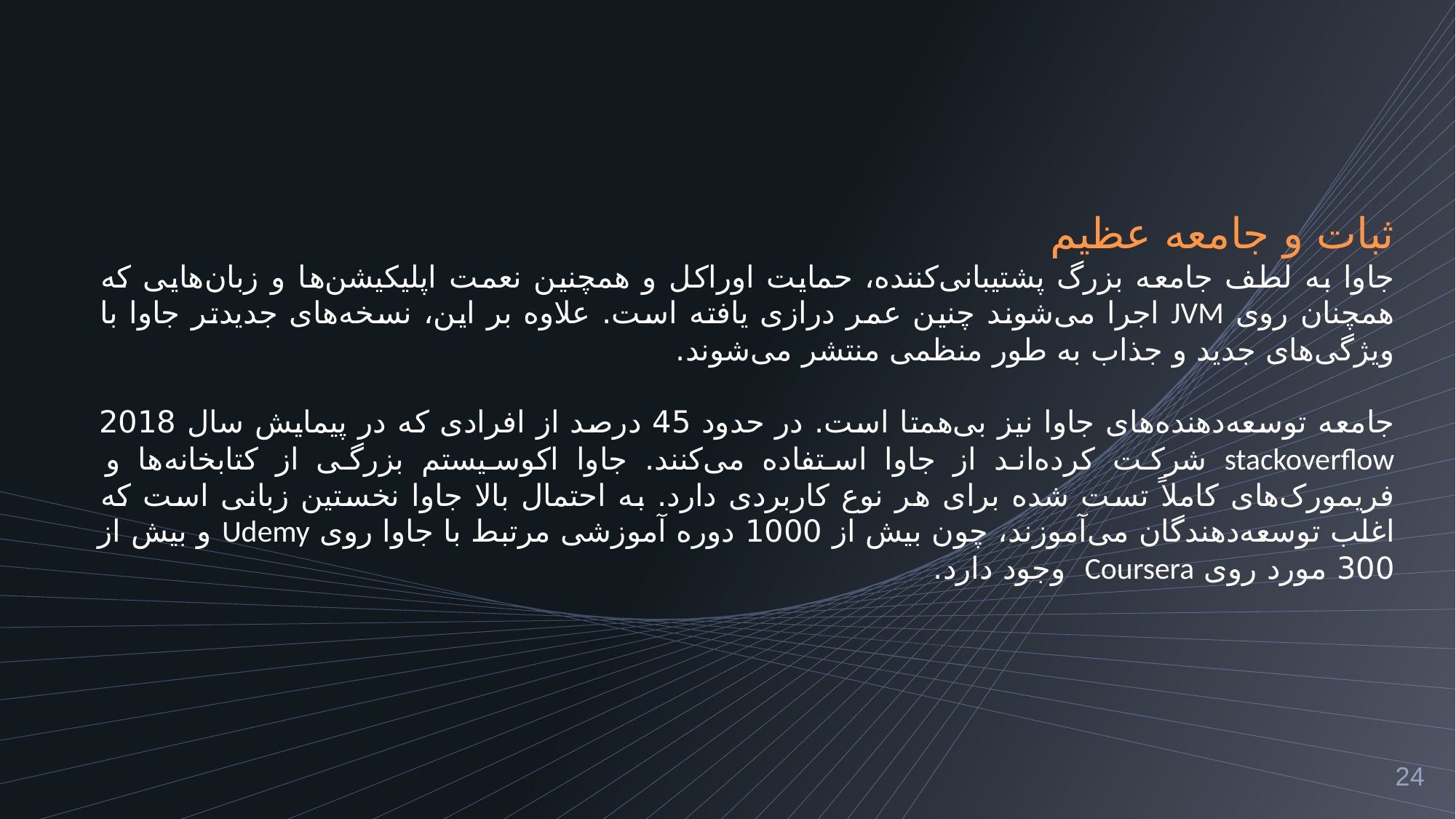

ثبات و جامعه عظیم
جاوا به لطف جامعه بزرگ پشتیبانی‌کننده، حمایت اوراکل و همچنین نعمت اپلیکیشن‌ها و زبان‌هایی که همچنان روی JVM اجرا می‌شوند چنین عمر درازی یافته است. علاوه بر این، نسخه‌های جدیدتر جاوا با ویژگی‌های جدید و جذاب به طور منظمی منتشر می‌شوند.

جامعه توسعه‌دهنده‌های جاوا نیز بی‌همتا است. در حدود 45 درصد از افرادی که در پیمایش سال 2018 stackoverflow شرکت کرده‌اند از جاوا استفاده می‌کنند. جاوا اکوسیستم بزرگی از کتابخانه‌ها و فریمورک‌های کاملاً تست شده برای هر نوع کاربردی دارد. به احتمال بالا جاوا نخستین زبانی است که اغلب توسعه‌دهندگان می‌آموزند، چون بیش از 1000 دوره آموزشی مرتبط با جاوا روی Udemy و بیش از 300 مورد روی Coursera  وجود دارد.
24